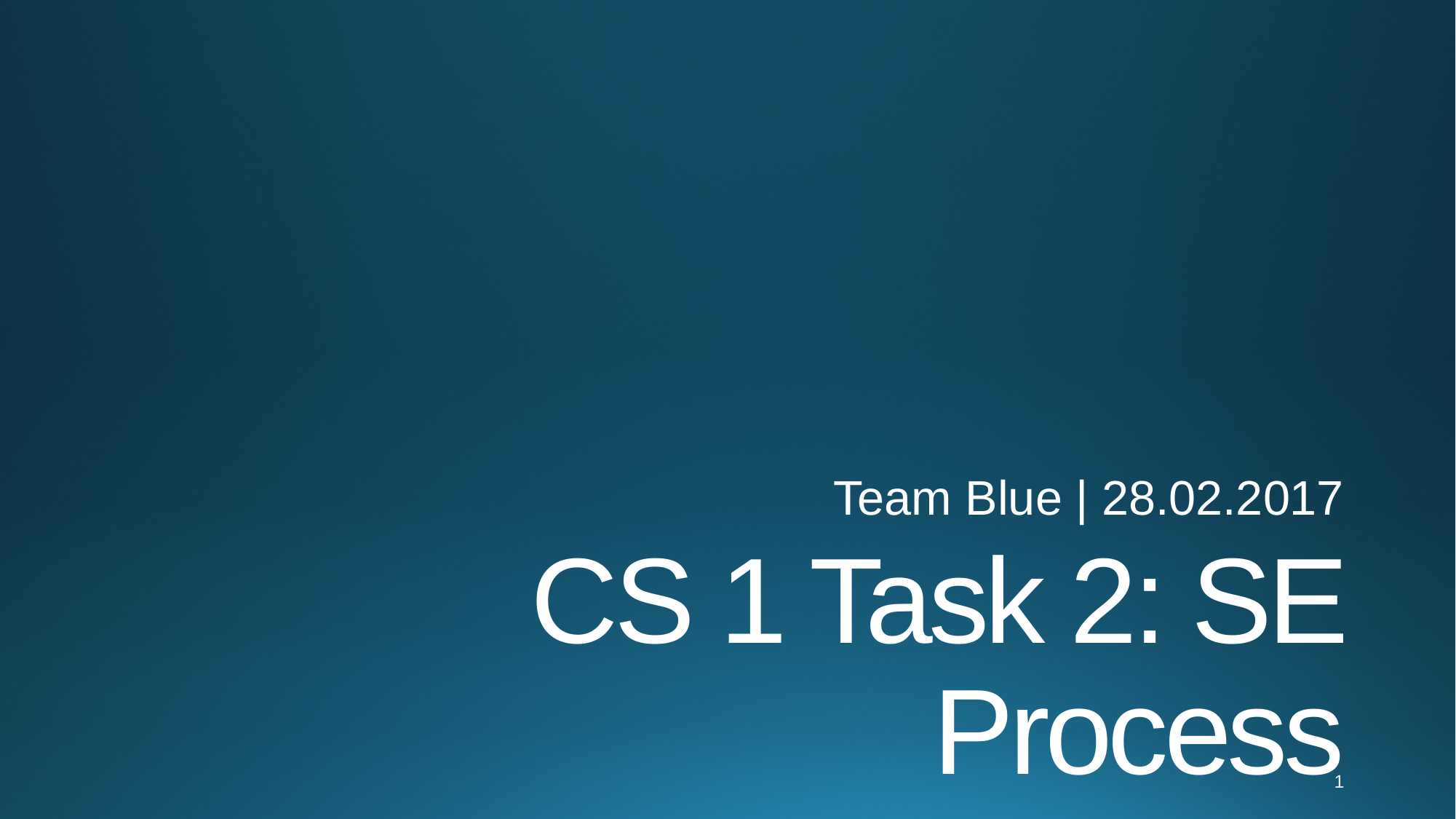

Team Blue | 28.02.2017
# CS 1 Task 2: SE Process
1